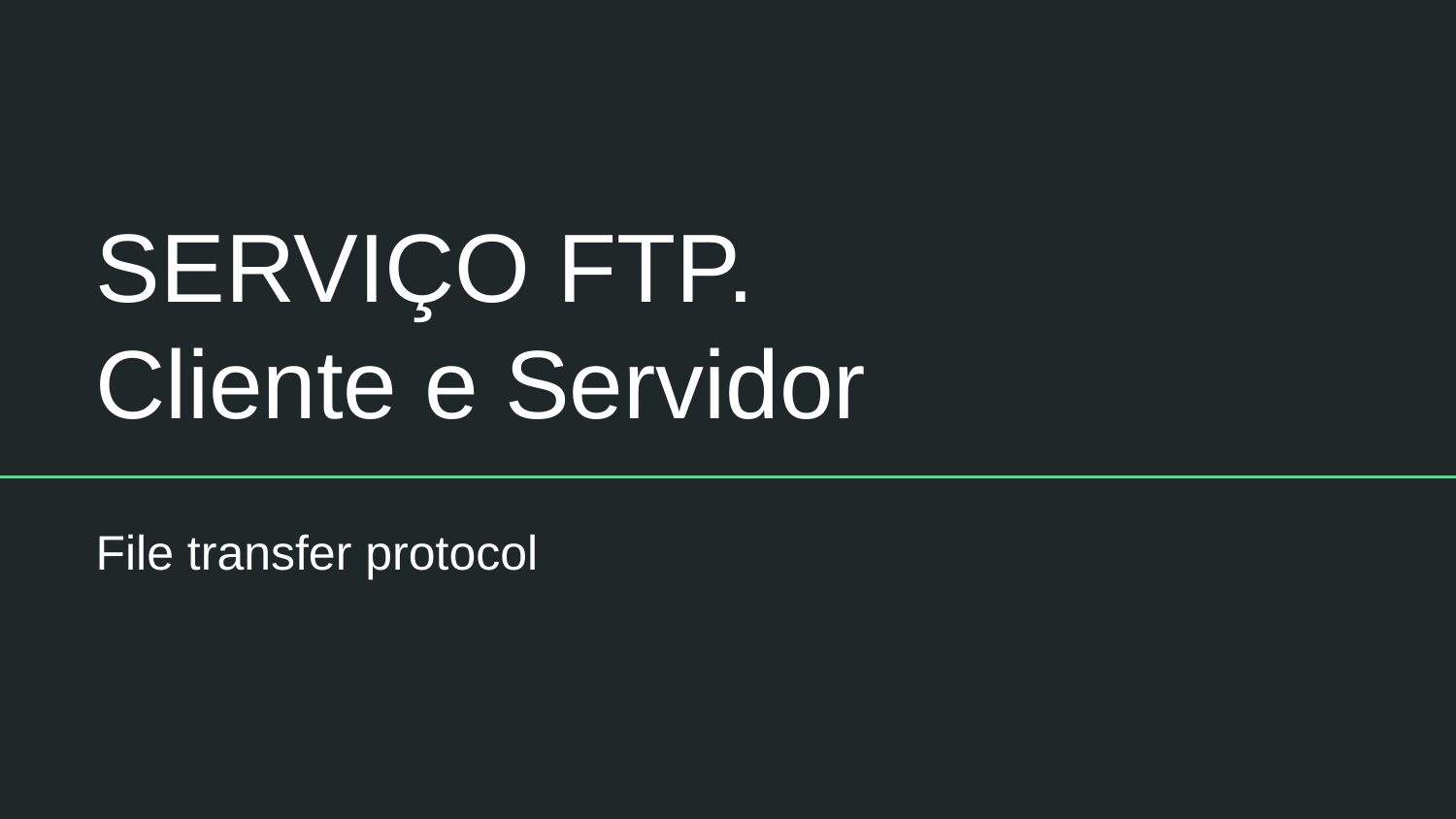

# SERVIÇO FTP.
Cliente e Servidor
File transfer protocol